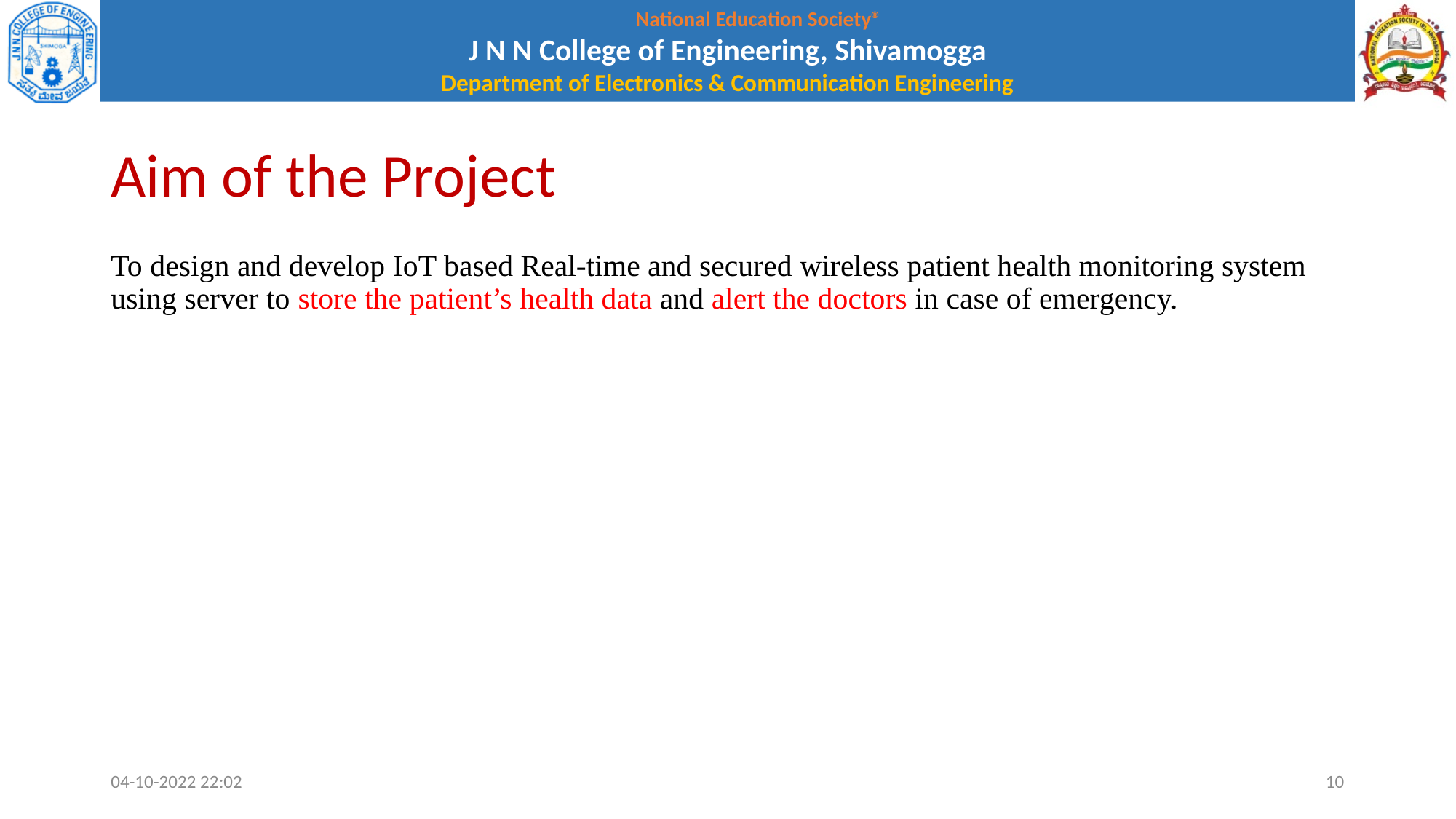

# Aim of the Project
To design and develop IoT based Real-time and secured wireless patient health monitoring system using server to store the patient’s health data and alert the doctors in case of emergency.
04-10-2022 22:02
10